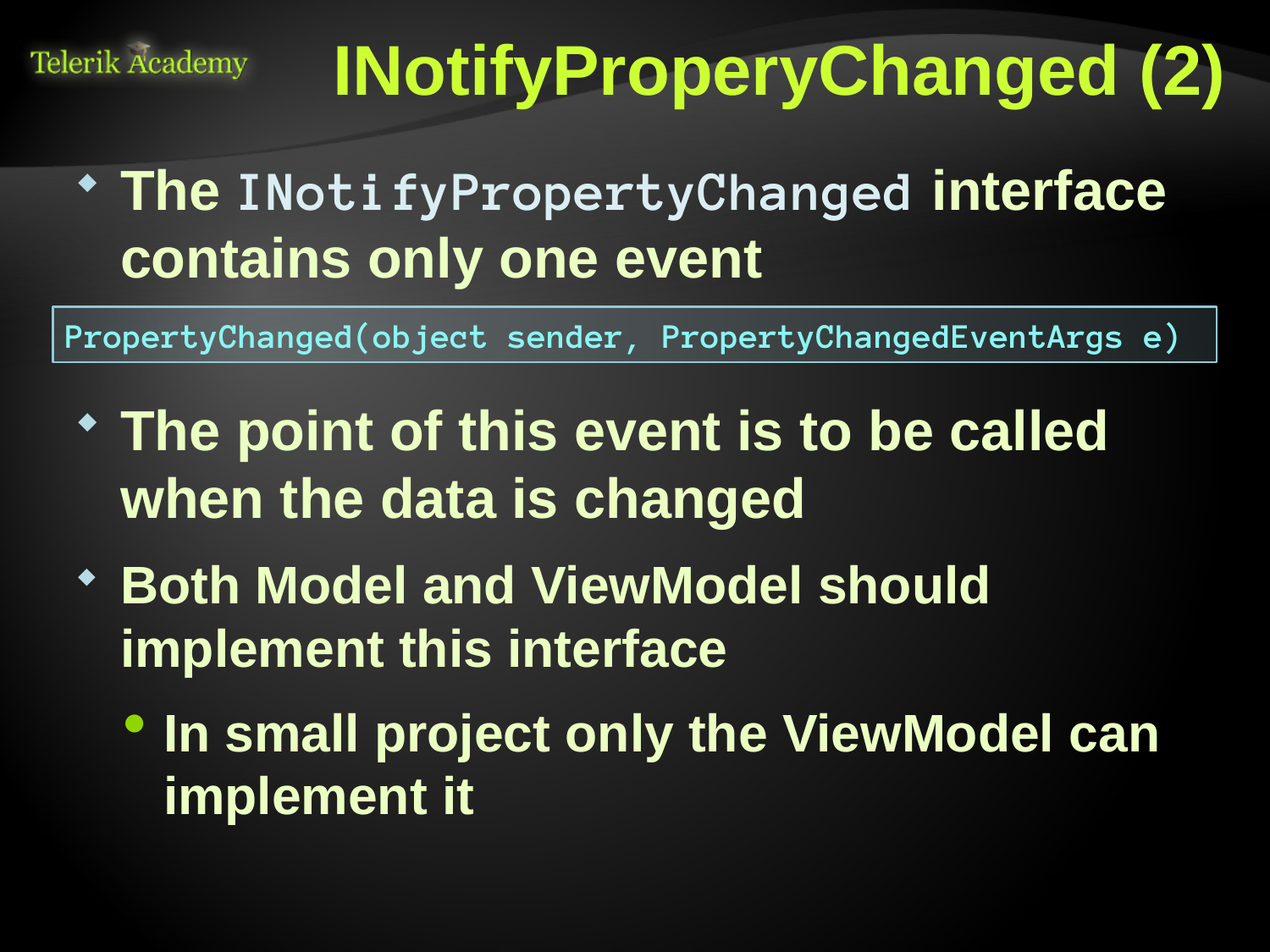

# INotifyProperyChanged (2)
The INotifyPropertyChanged interface contains only one event
PropertyChanged(object sender, PropertyChangedEventArgs e)
The point of this event is to be called when the data is changed
Both Model and ViewModel should implement this interface
In small project only the ViewModel can implement it